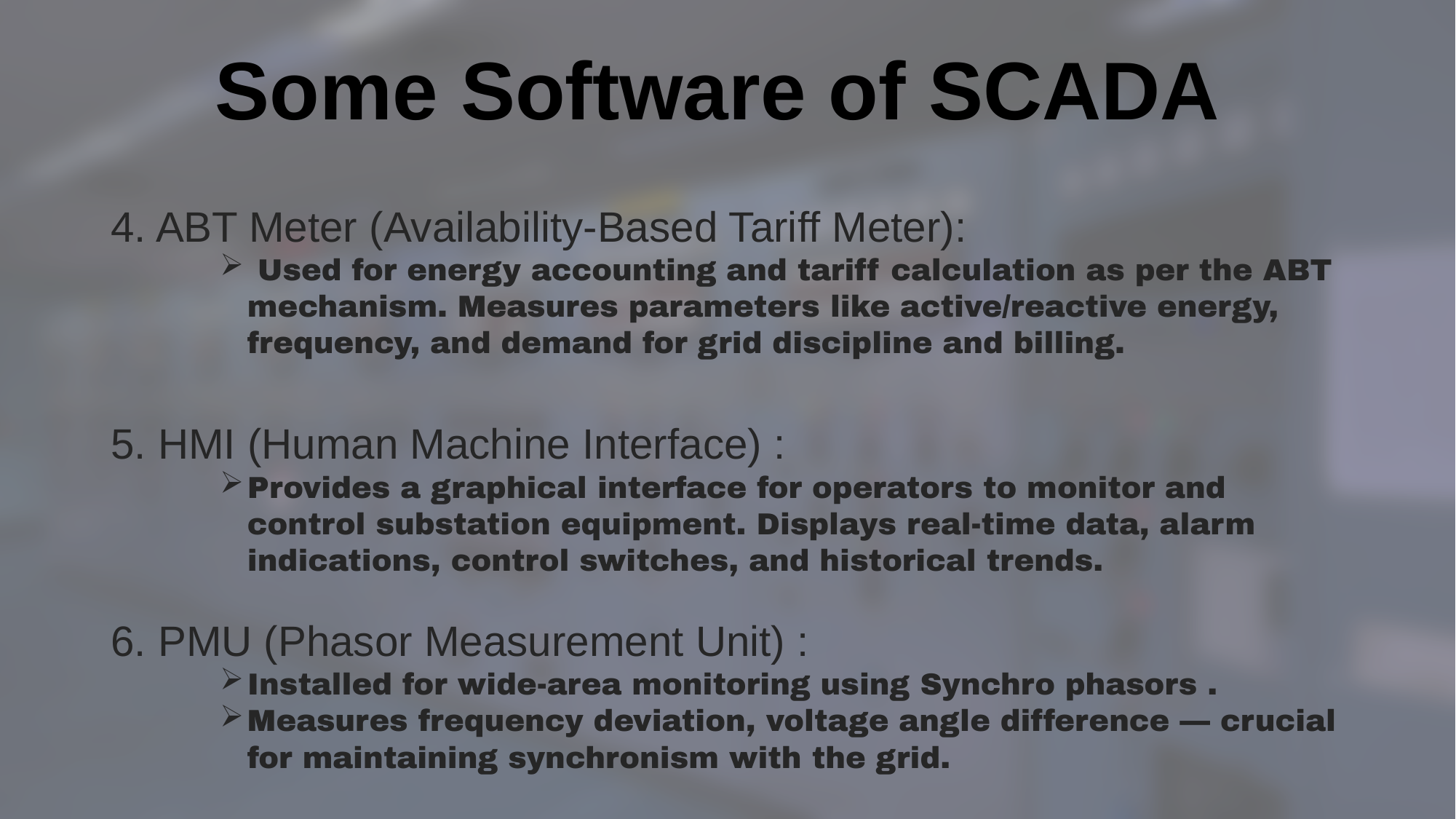

# Some Software of SCADA
4. ABT Meter (Availability-Based Tariff Meter):
 Used for energy accounting and tariff calculation as per the ABT mechanism. Measures parameters like active/reactive energy, frequency, and demand for grid discipline and billing.

5. HMI (Human Machine Interface) :
Provides a graphical interface for operators to monitor and control substation equipment. Displays real-time data, alarm indications, control switches, and historical trends.

6. PMU (Phasor Measurement Unit) :
Installed for wide-area monitoring using Synchro phasors .
Measures frequency deviation, voltage angle difference — crucial for maintaining synchronism with the grid.